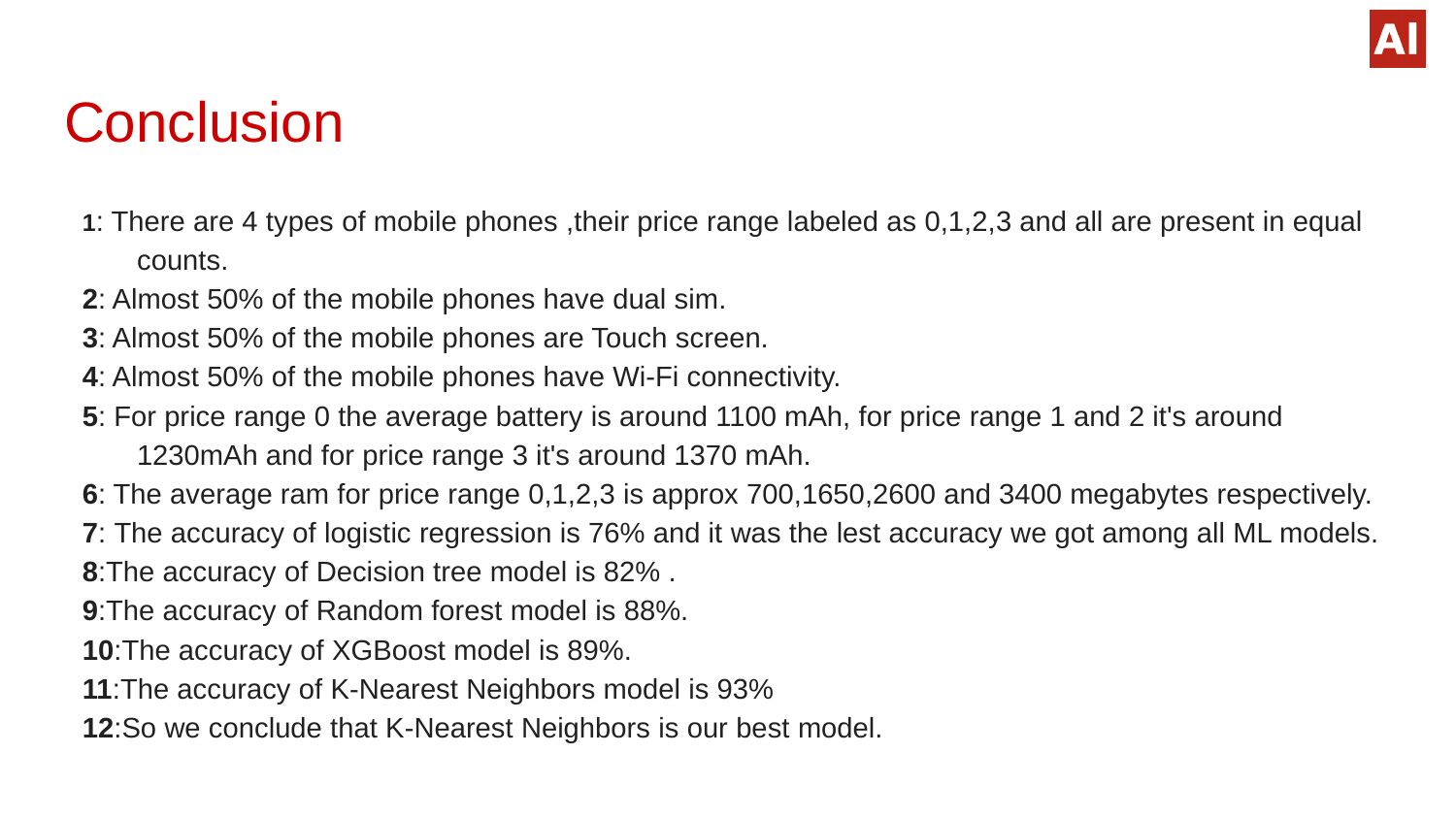

# Conclusion
1: There are 4 types of mobile phones ,their price range labeled as 0,1,2,3 and all are present in equal counts.
2: Almost 50% of the mobile phones have dual sim.
3: Almost 50% of the mobile phones are Touch screen.
4: Almost 50% of the mobile phones have Wi-Fi connectivity.
5: For price range 0 the average battery is around 1100 mAh, for price range 1 and 2 it's around 1230mAh and for price range 3 it's around 1370 mAh.
6: The average ram for price range 0,1,2,3 is approx 700,1650,2600 and 3400 megabytes respectively.
7: The accuracy of logistic regression is 76% and it was the lest accuracy we got among all ML models.
8:The accuracy of Decision tree model is 82% .
9:The accuracy of Random forest model is 88%.
10:The accuracy of XGBoost model is 89%.
11:The accuracy of K-Nearest Neighbors model is 93%
12:So we conclude that K-Nearest Neighbors is our best model.